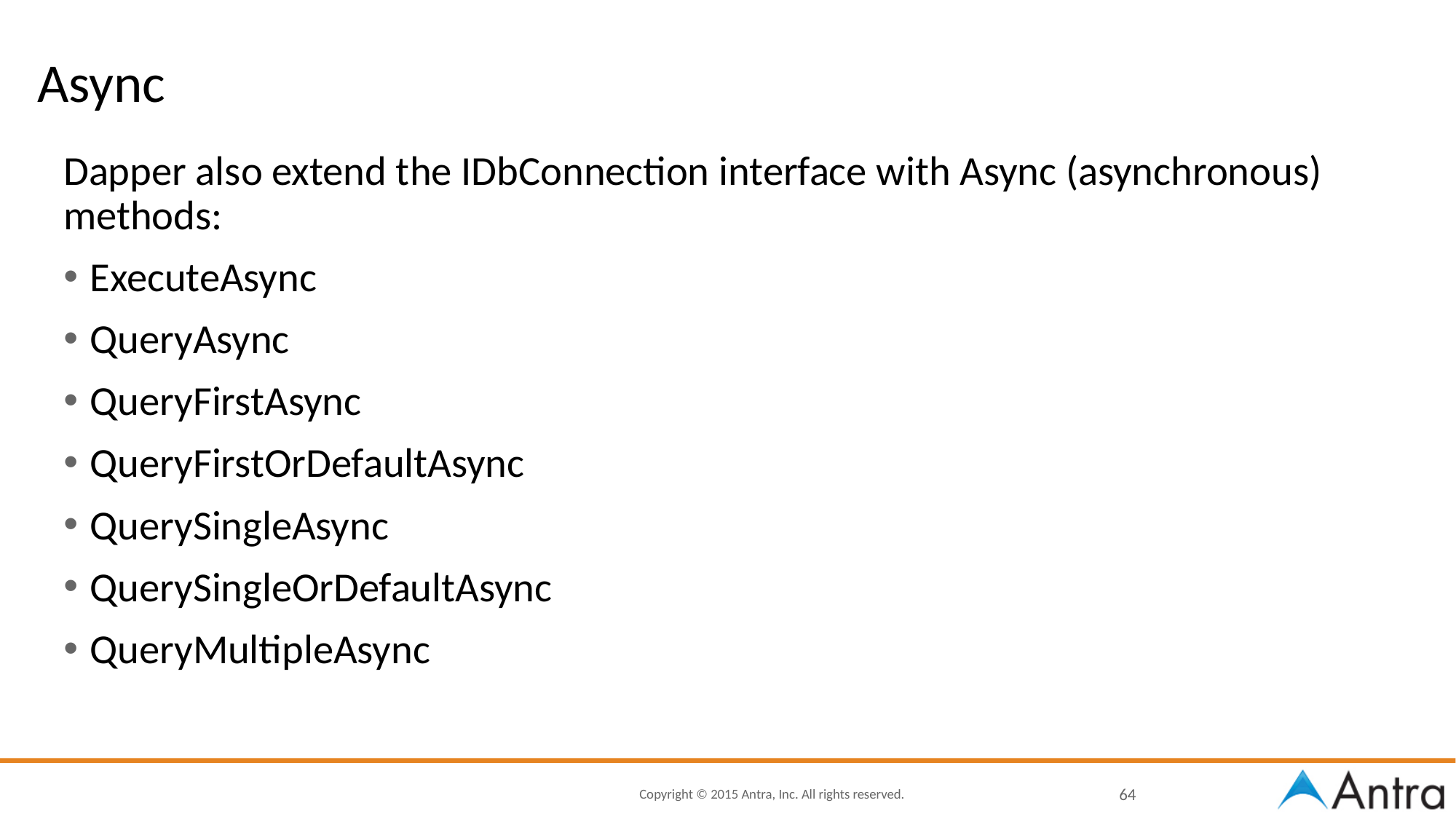

# Async
Dapper also extend the IDbConnection interface with Async (asynchronous) methods:
ExecuteAsync
QueryAsync
QueryFirstAsync
QueryFirstOrDefaultAsync
QuerySingleAsync
QuerySingleOrDefaultAsync
QueryMultipleAsync
64